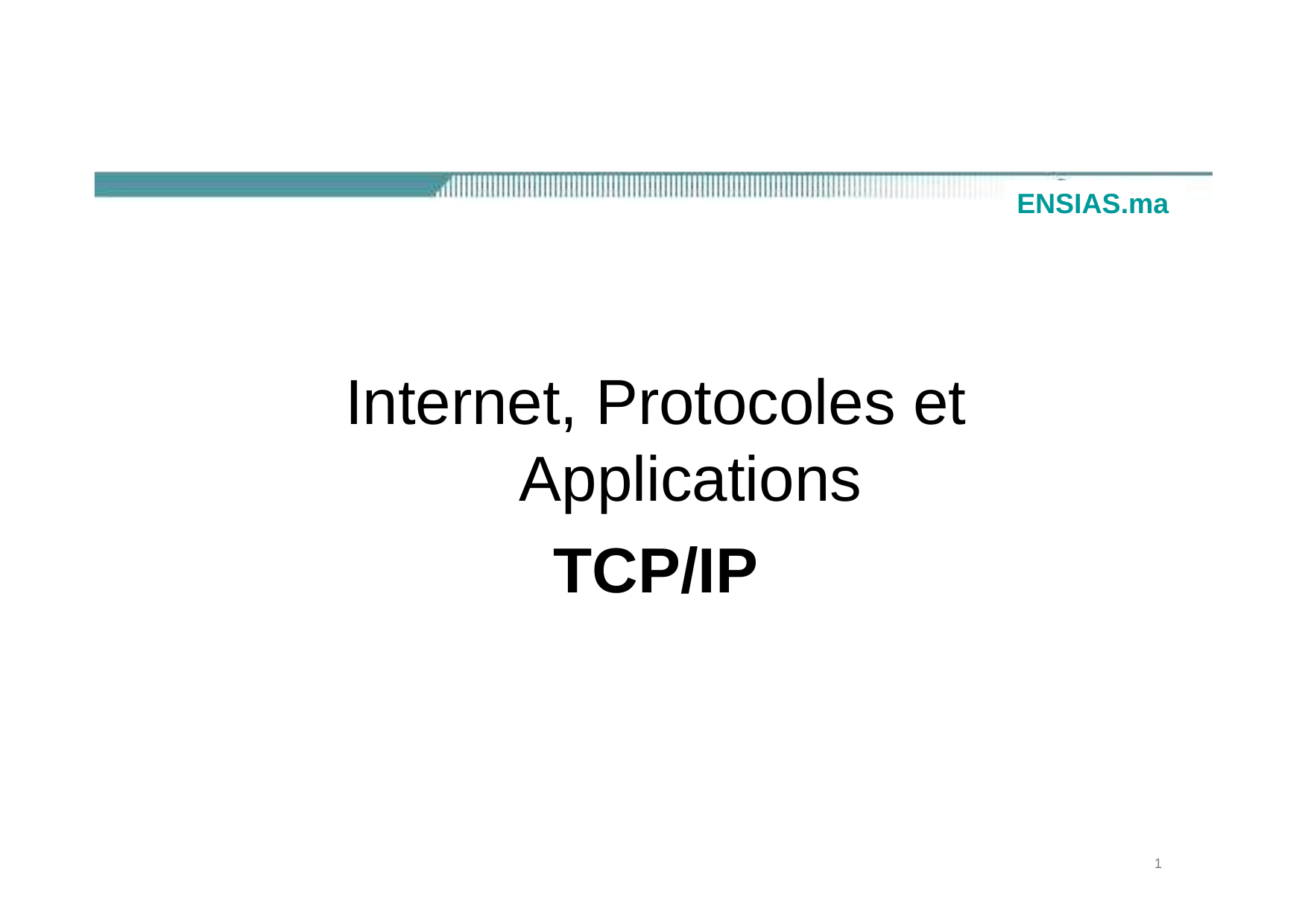

ENSIAS.ma
Internet, Protocoles et  Applications
TCP/IP
1